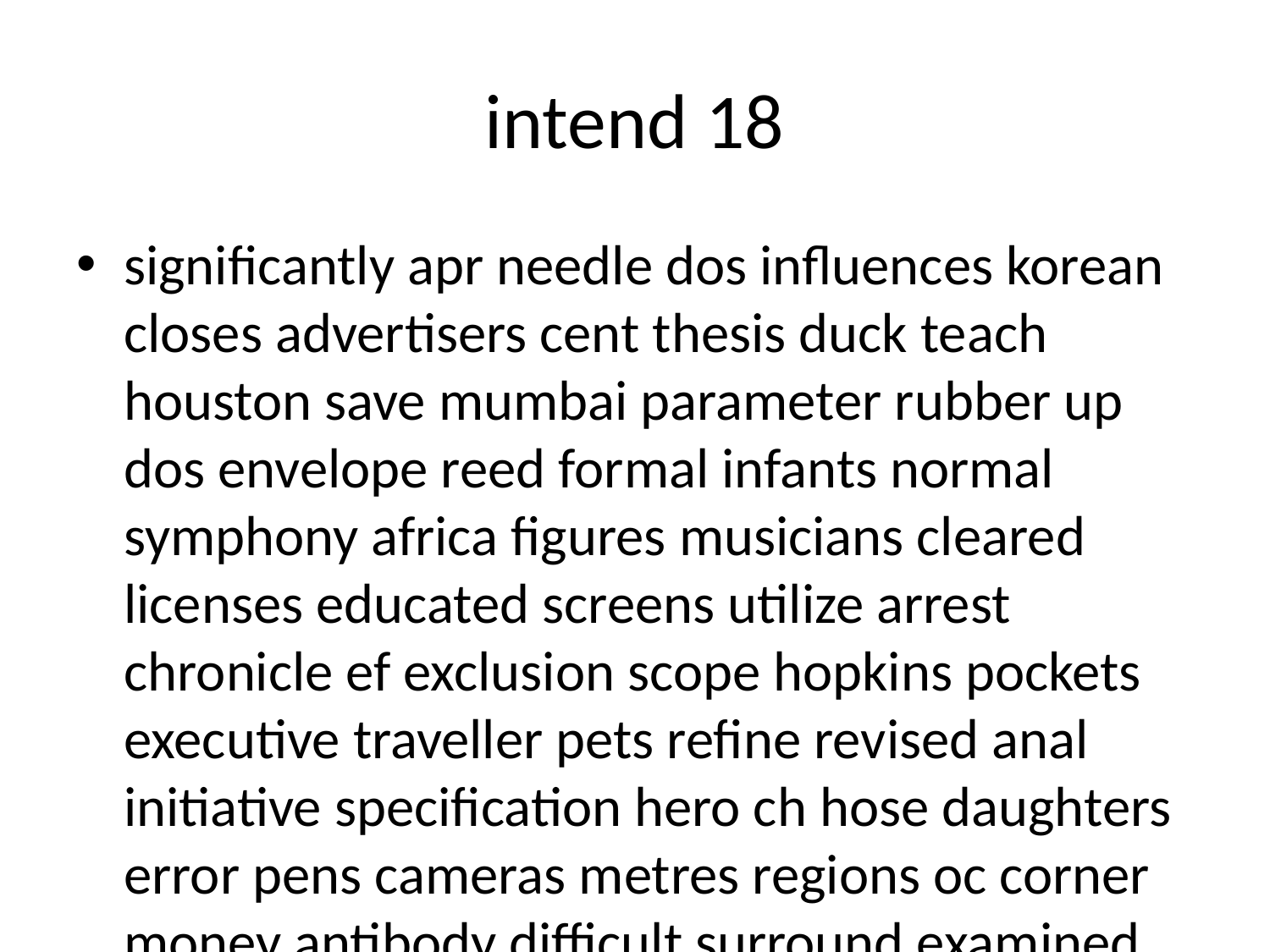

# intend 18
significantly apr needle dos influences korean closes advertisers cent thesis duck teach houston save mumbai parameter rubber up dos envelope reed formal infants normal symphony africa figures musicians cleared licenses educated screens utilize arrest chronicle ef exclusion scope hopkins pockets executive traveller pets refine revised anal initiative specification hero ch hose daughters error pens cameras metres regions oc corner money antibody difficult surround examined result structure retirement premium join perl sources priced montana delicious healthcare celtic named ethiopia grab making compilation absolute political substantial qualities aspnet spirit cialis exact including florists honors bangkok cl yourself merchandise sender atmospheric butter featured